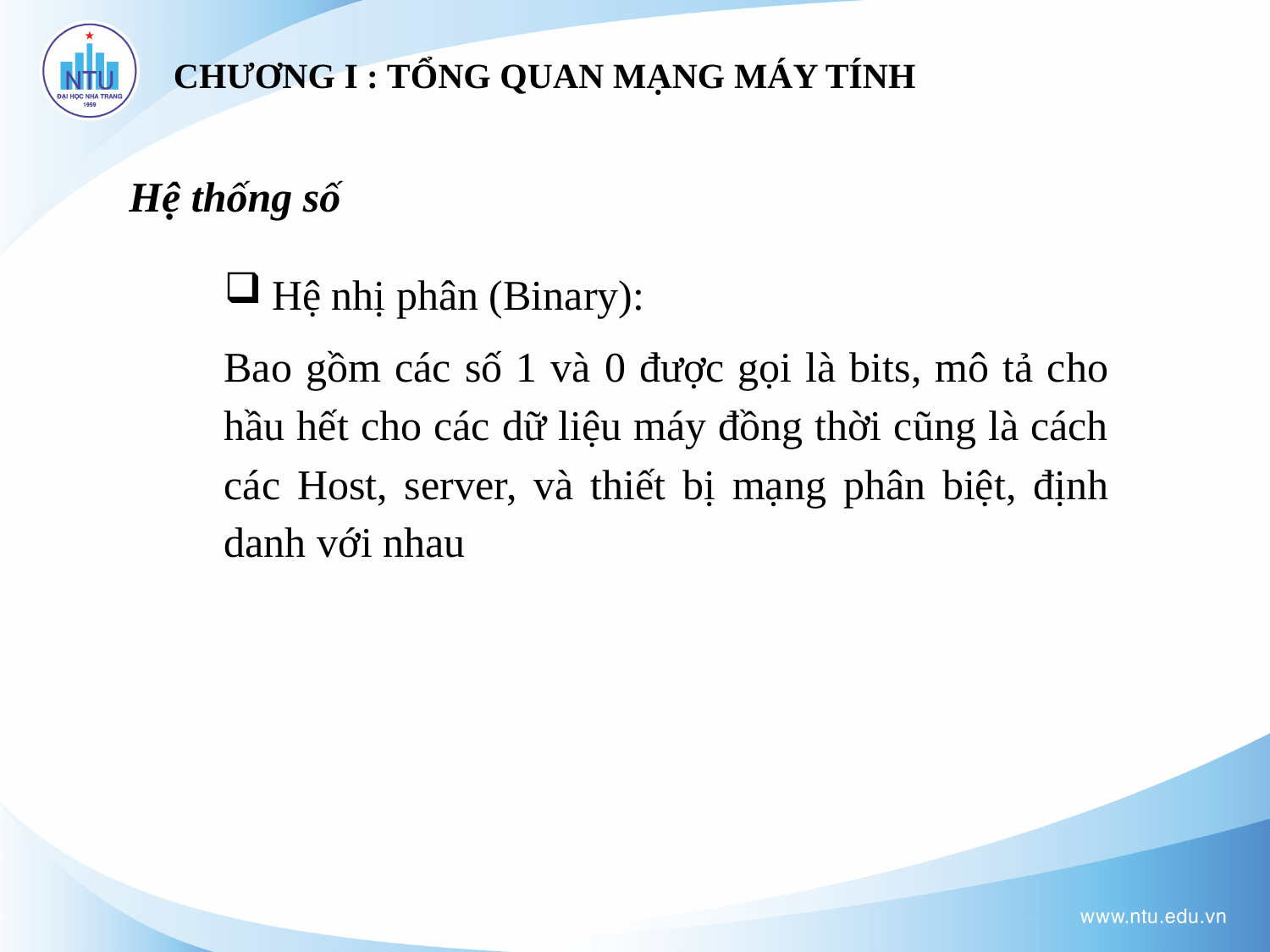

# CHƯƠNG I : TỔNG QUAN MẠNG MÁY TÍNH
Hệ thống số
Hệ nhị phân (Binary):
Bao gồm các số 1 và 0 được gọi là bits, mô tả cho hầu hết cho các dữ liệu máy đồng thời cũng là cách các Host, server, và thiết bị mạng phân biệt, định danh với nhau